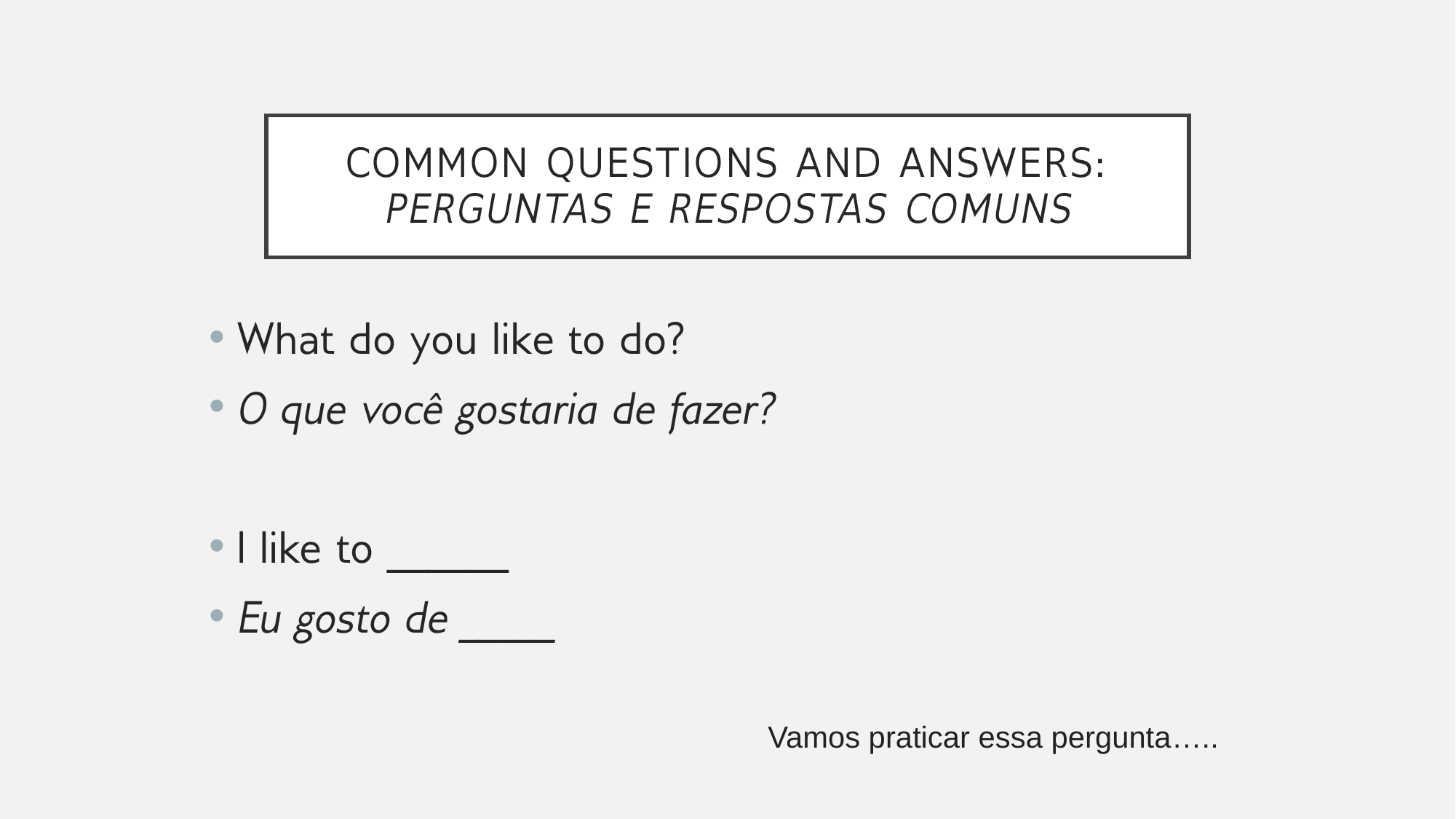

# common questions And Answers: perguntas e respostas comuns
What do you like to do?
O que você gostaria de fazer?

I like to ______
Eu gosto de _____
Vamos praticar essa pergunta…..